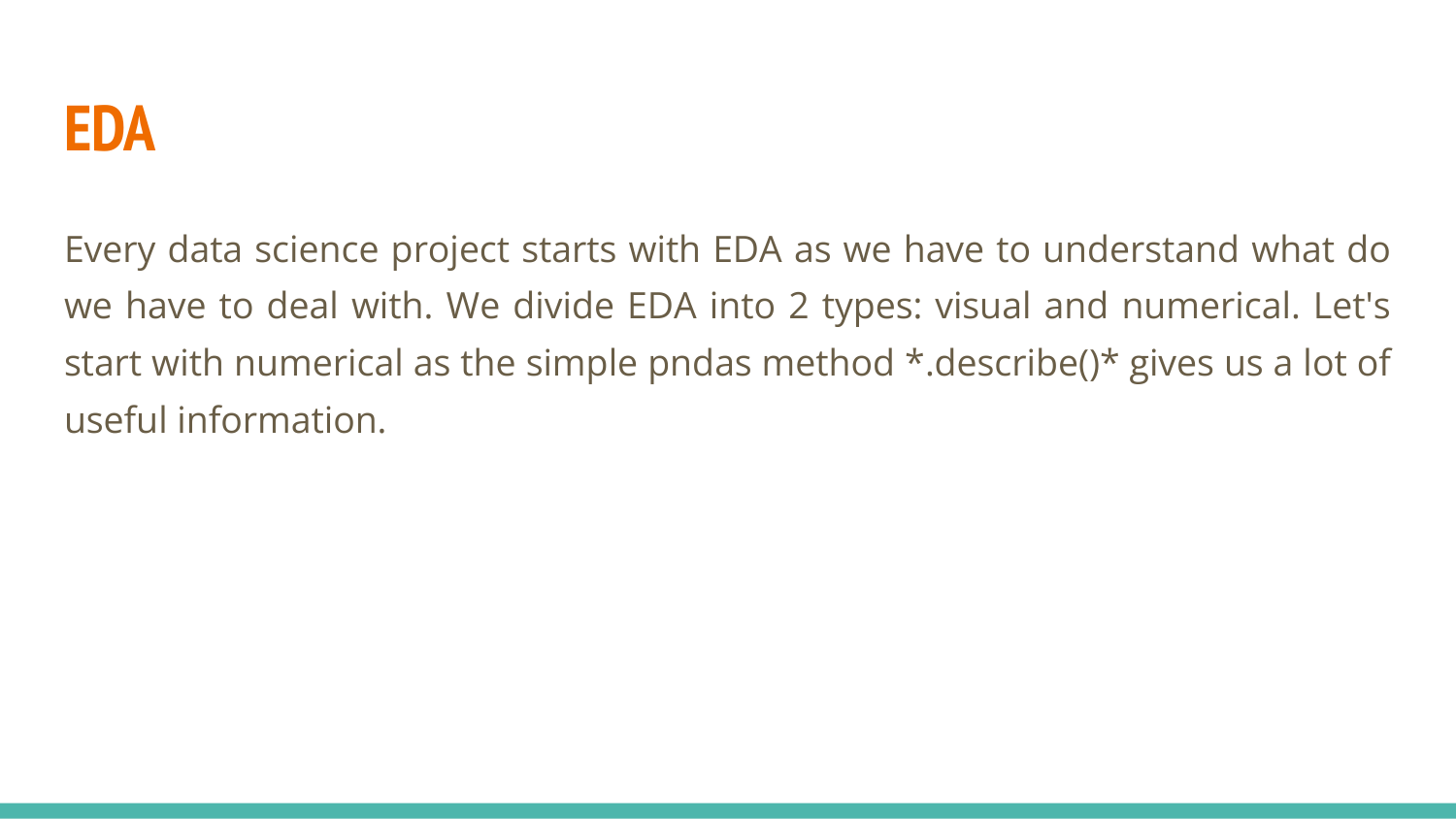

# EDA
Every data science project starts with EDA as we have to understand what do we have to deal with. We divide EDA into 2 types: visual and numerical. Let's start with numerical as the simple pndas method *.describe()* gives us a lot of useful information.